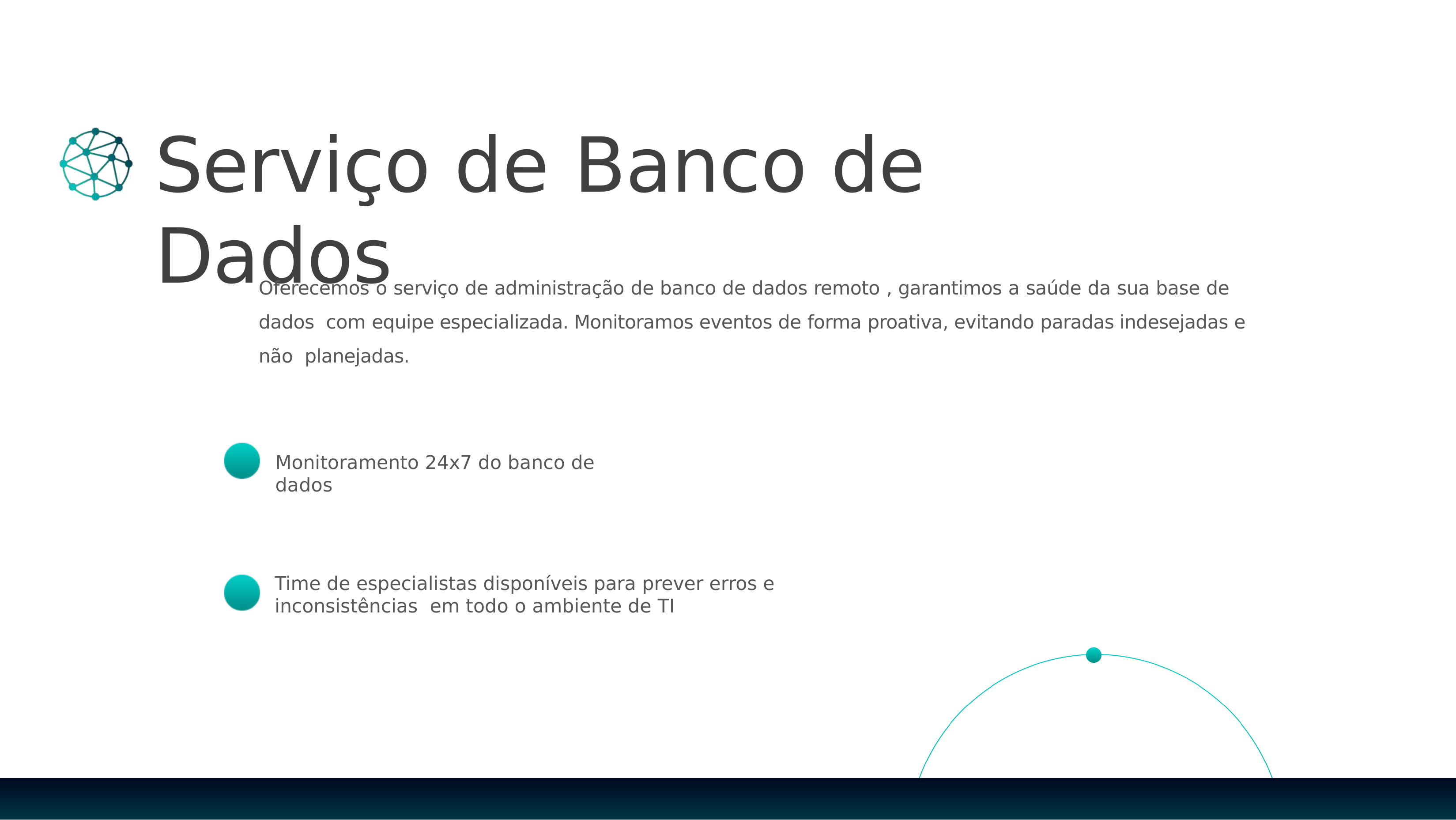

# Serviço de Banco de Dados
Oferecemos o serviço de administração de banco de dados remoto , garantimos a saúde da sua base de dados  com equipe especializada. Monitoramos eventos de forma proativa, evitando paradas indesejadas e não  planejadas.
Monitoramento 24x7 do banco de dados
Time de especialistas disponíveis para prever erros e inconsistências  em todo o ambiente de TI